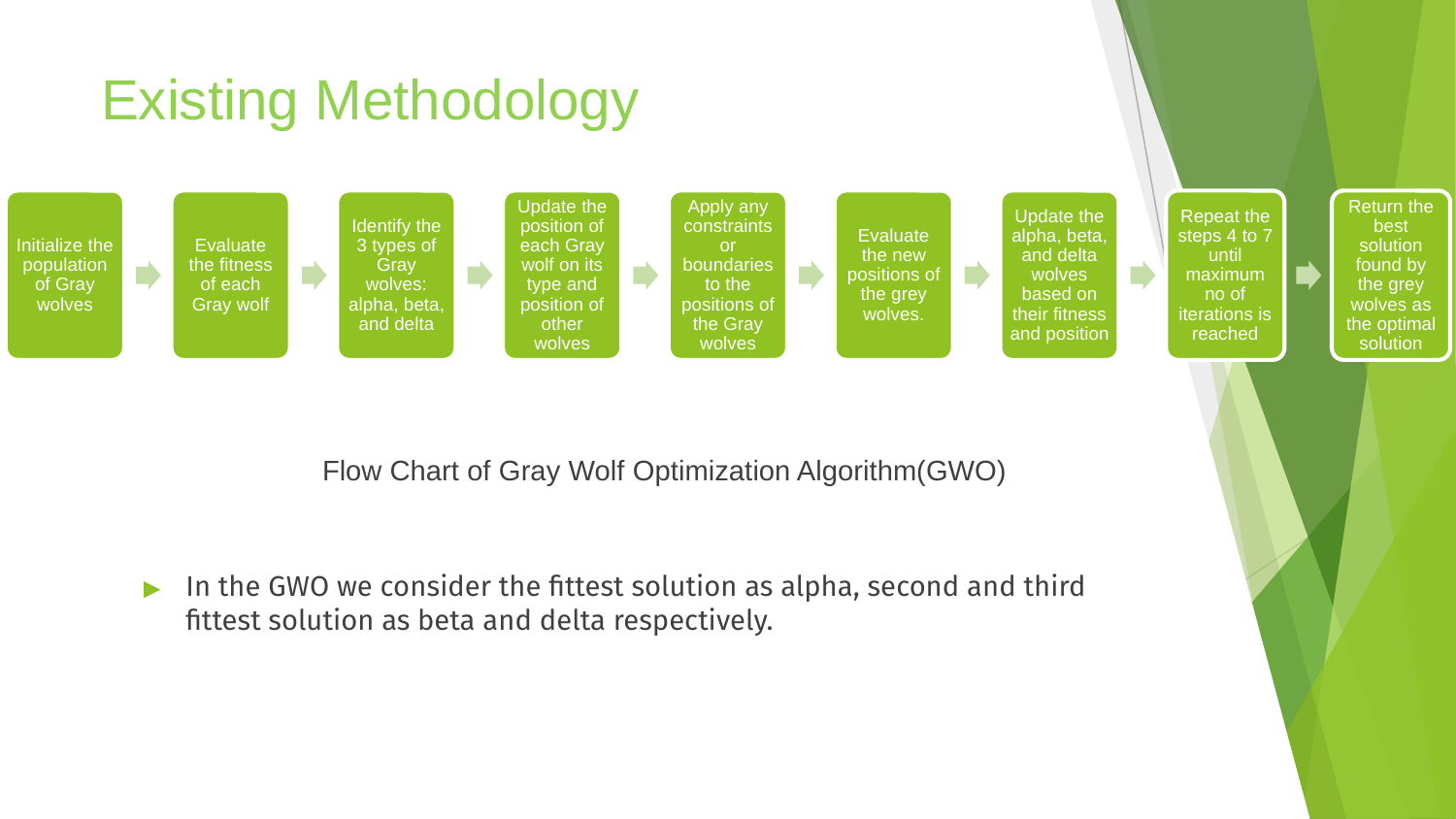

# Existing Methodology

Initialize the population of Gray wolves
Evaluate the fitness of each Gray wolf
Identify the 3 types of Gray wolves: alpha, beta, and delta
Update the position of each Gray wolf on its type and position of other wolves
Apply any constraints or boundaries to the positions of the Gray wolves
Evaluate the new positions of the grey wolves.
Update the alpha, beta, and delta wolves based on their fitness and position
Repeat the steps 4 to 7 until maximum no of iterations is reached
Return the best solution found by the grey wolves as the optimal solution

Flow Chart of Gray Wolf Optimization Algorithm(GWO)
In the GWO we consider the fittest solution as alpha, second and third fittest solution as beta and delta respectively.